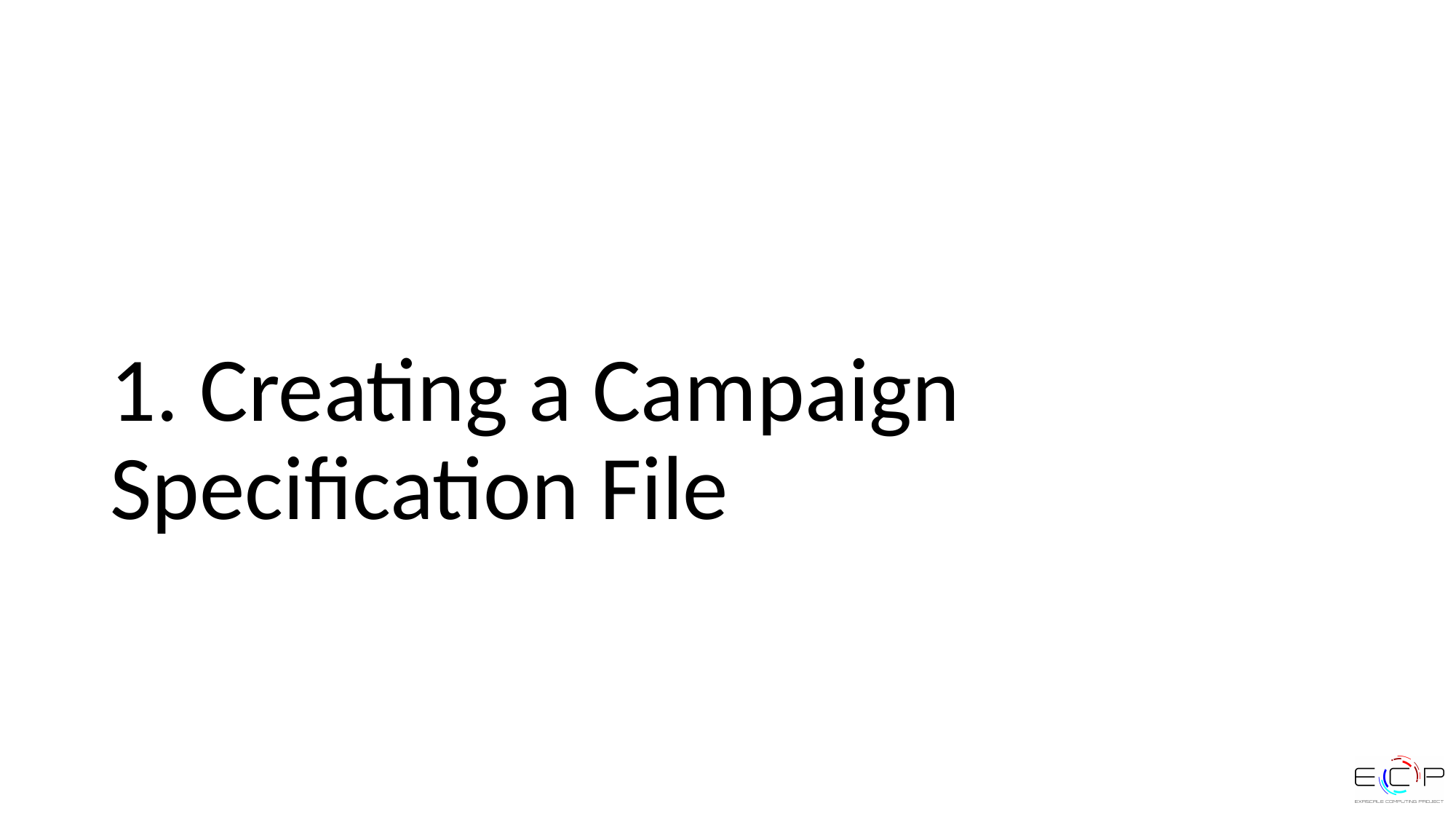

# 1. Creating a Campaign Specification File